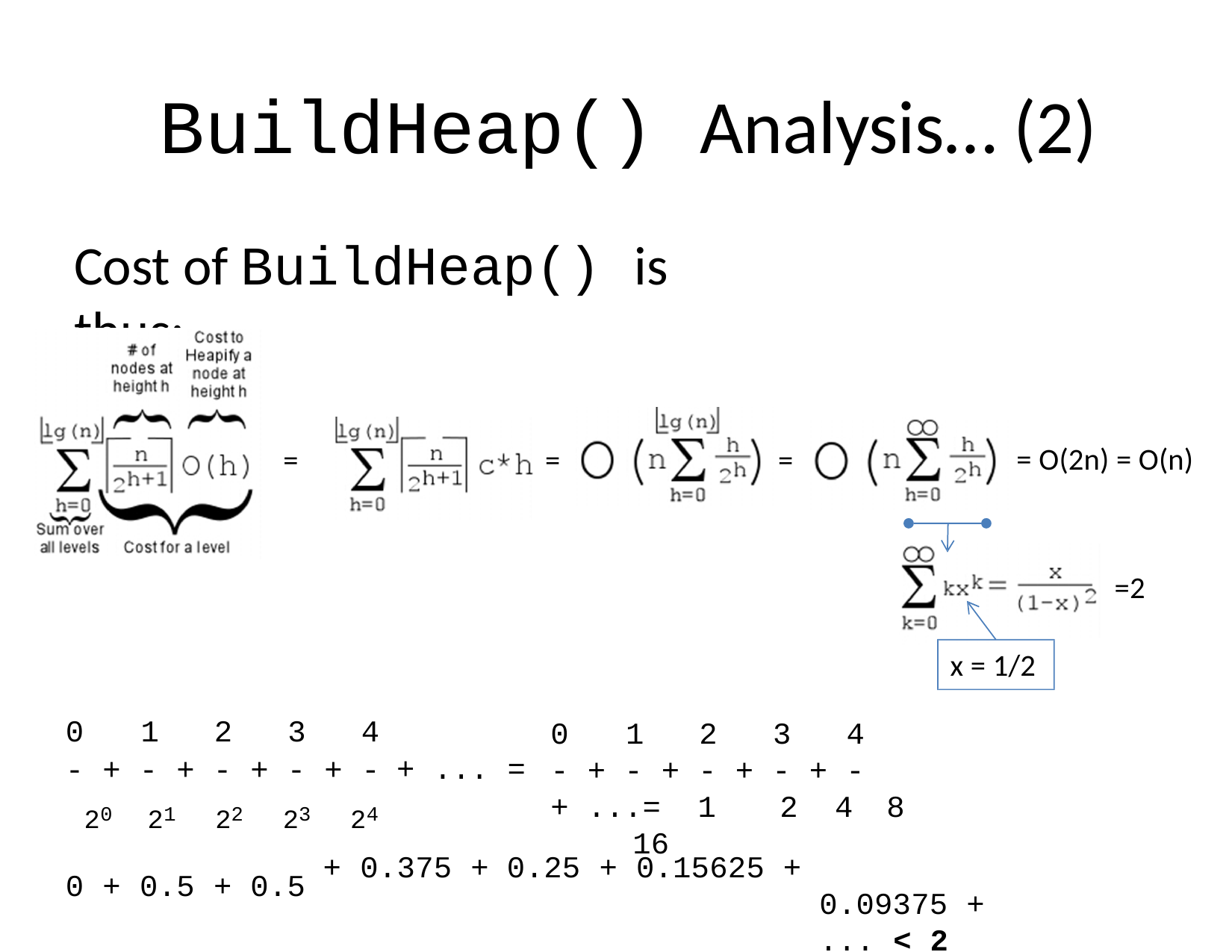

# BuildHeap() Analysis… (2)
Cost of BuildHeap() is thus:

= O(2n) = O(n)
=
=
=

=2

x = 1/2

0	1	2	3	4
- + - + - + - + -  20	21	22	23	24

0 + 0.5 + 0.5
0	1	2	3	4
- + - + - + - + - + ...=  1	2	4	8	16
0.09375 + ... < 2
+ ... =
+ 0.375 +
0.25 + 0.15625 +